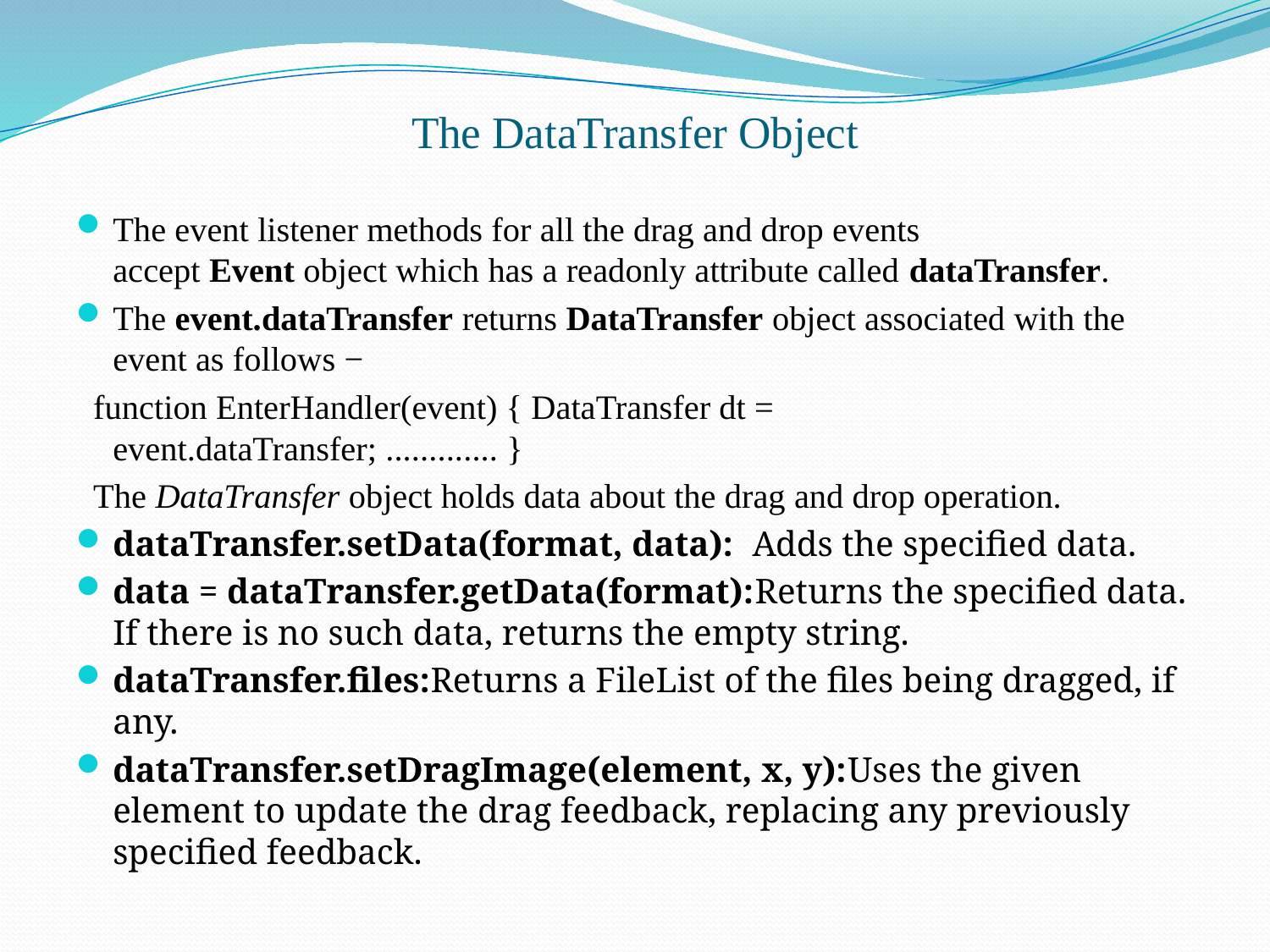

# The DataTransfer Object
The event listener methods for all the drag and drop events accept Event object which has a readonly attribute called dataTransfer.
The event.dataTransfer returns DataTransfer object associated with the event as follows −
  function EnterHandler(event) { DataTransfer dt = event.dataTransfer; ............. }
  The DataTransfer object holds data about the drag and drop operation.
dataTransfer.setData(format, data):  Adds the specified data.
data = dataTransfer.getData(format):Returns the specified data. If there is no such data, returns the empty string.
dataTransfer.files:Returns a FileList of the files being dragged, if any.
dataTransfer.setDragImage(element, x, y):Uses the given element to update the drag feedback, replacing any previously specified feedback.